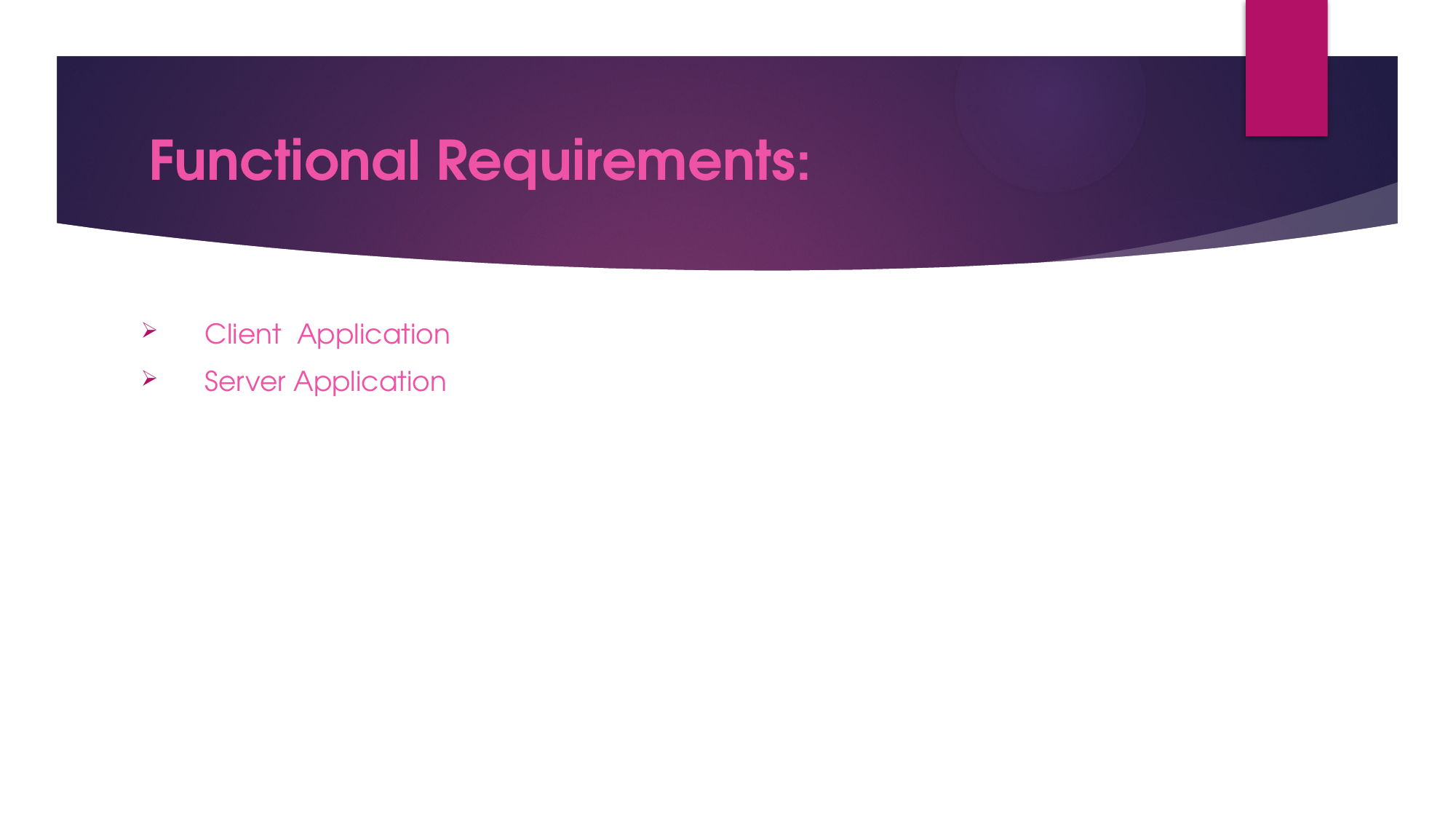

# Functional Requirements:
   Client  Application
   Server Application